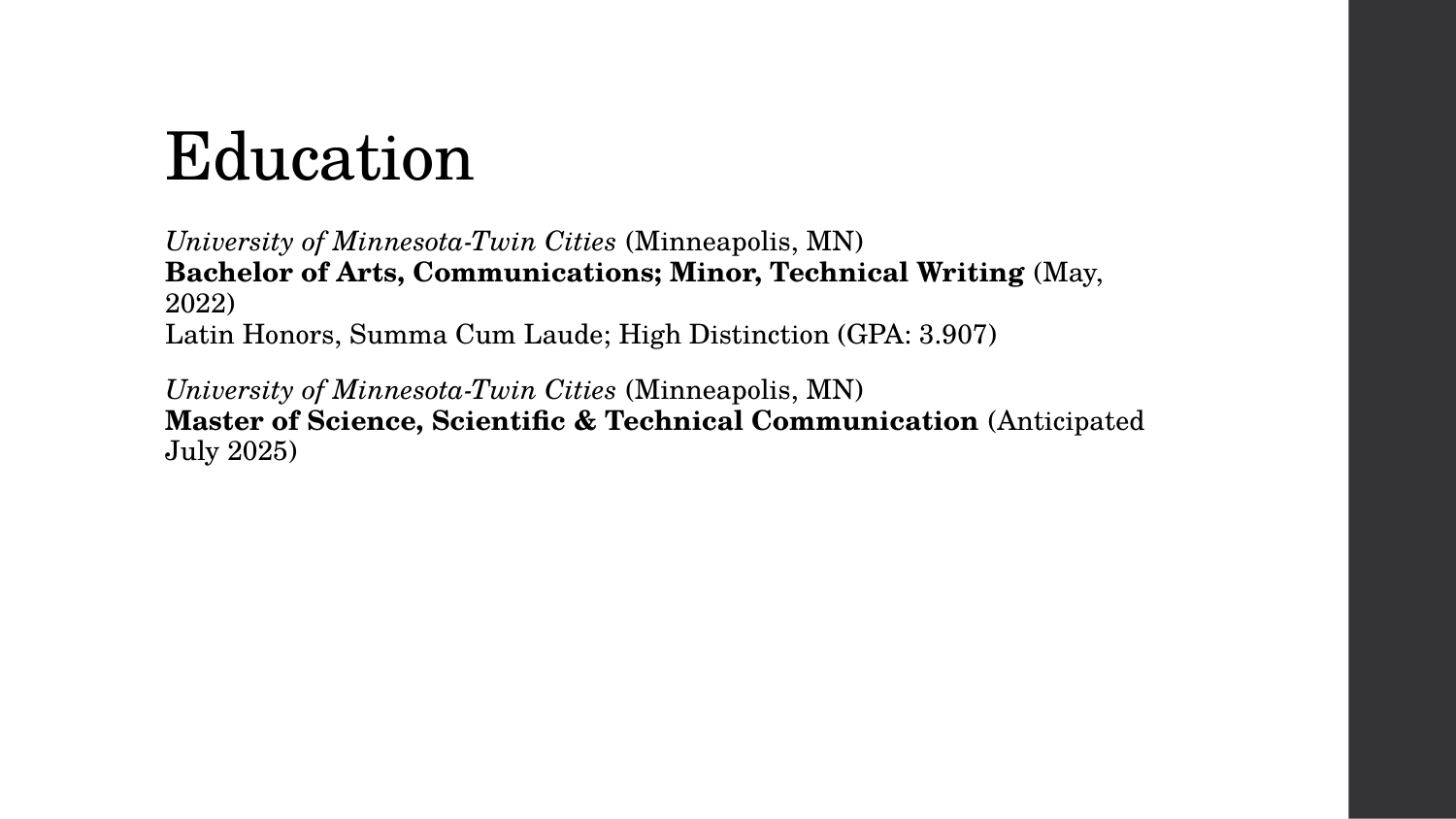

# Education
University of Minnesota-Twin Cities (Minneapolis, MN)
Bachelor of Arts, Communications; Minor, Technical Writing (May, 2022)
Latin Honors, Summa Cum Laude; High Distinction (GPA: 3.907)
University of Minnesota-Twin Cities (Minneapolis, MN)
Master of Science, Scientific & Technical Communication (Anticipated July 2025)